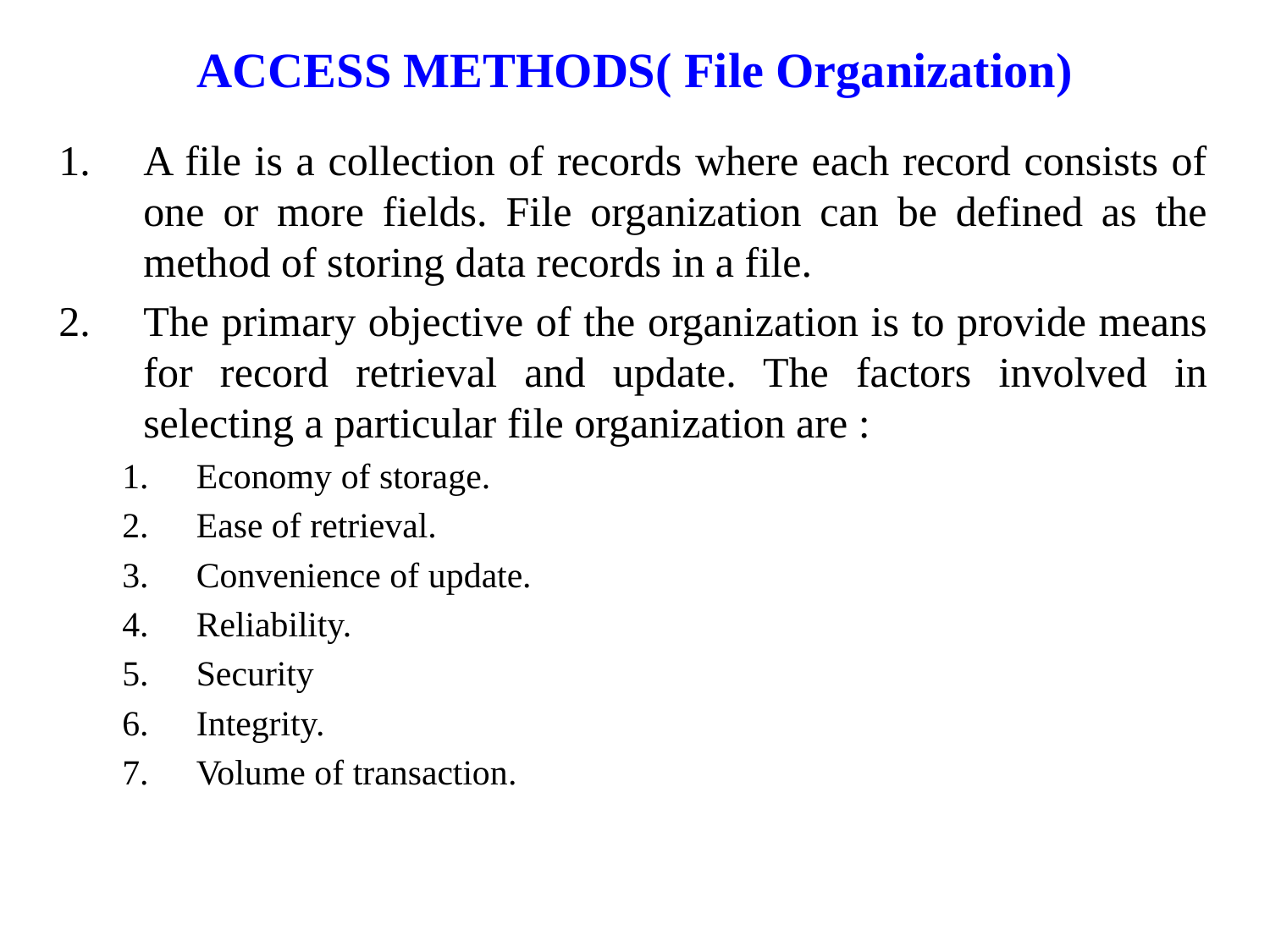

# ACCESS METHODS( File Organization)
A file is a collection of records where each record consists of one or more fields. File organization can be defined as the method of storing data records in a file.
The primary objective of the organization is to provide means for record retrieval and update. The factors involved in selecting a particular file organization are :
Economy of storage.
Ease of retrieval.
Convenience of update.
Reliability.
Security
Integrity.
Volume of transaction.